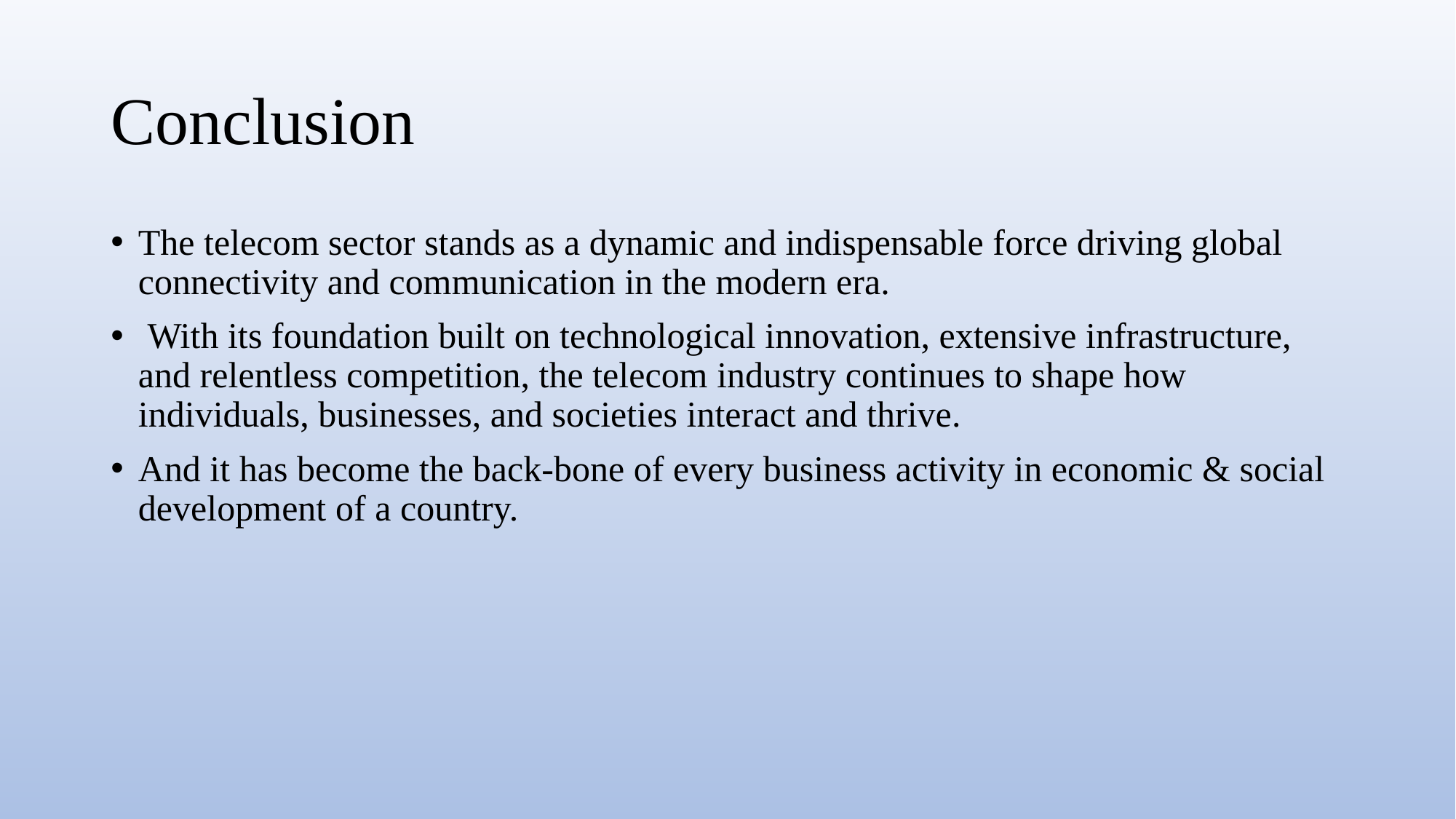

# Conclusion
The telecom sector stands as a dynamic and indispensable force driving global connectivity and communication in the modern era.
 With its foundation built on technological innovation, extensive infrastructure, and relentless competition, the telecom industry continues to shape how individuals, businesses, and societies interact and thrive.
And it has become the back-bone of every business activity in economic & social development of a country.